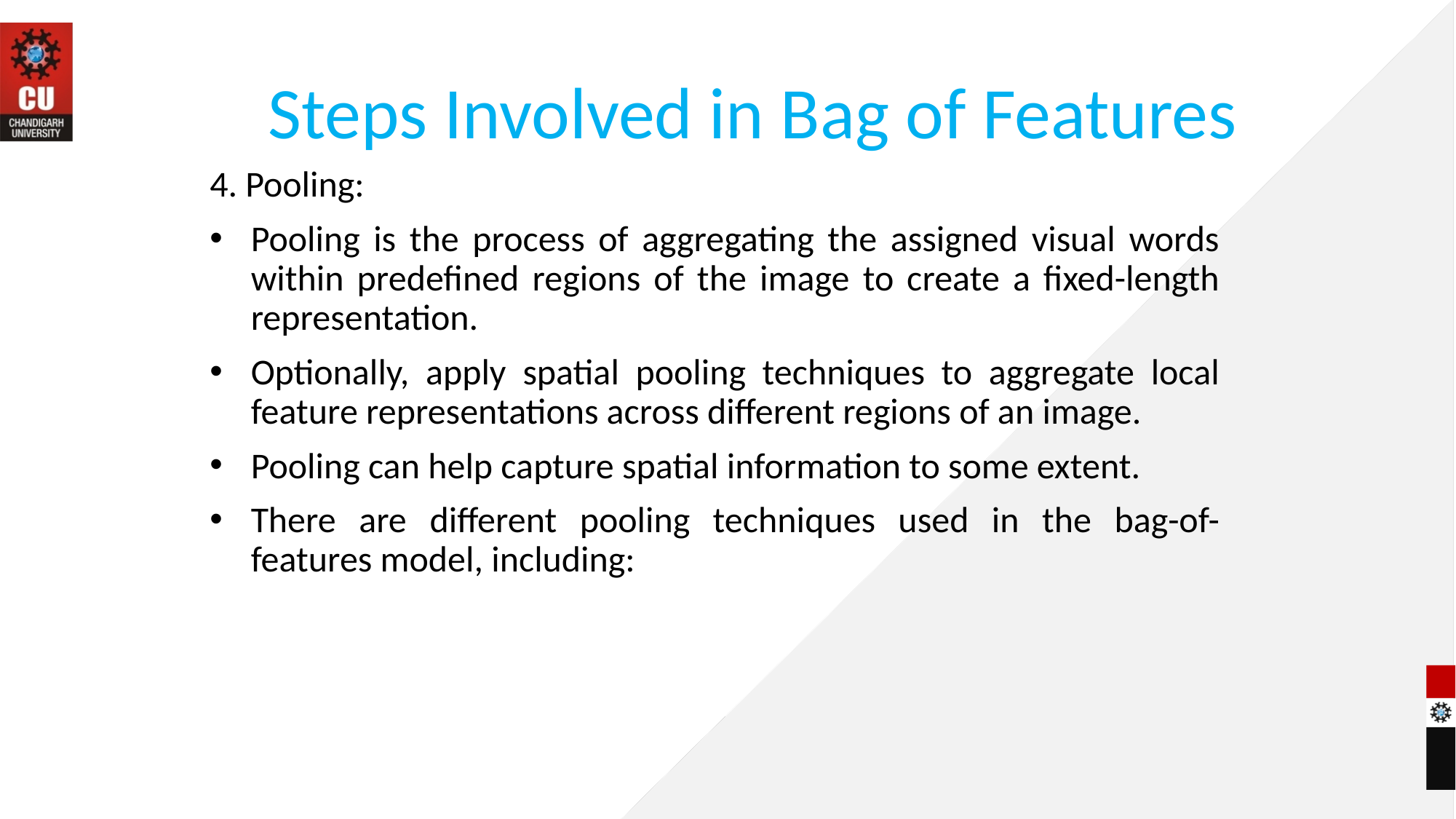

# Steps Involved in Bag of Features
4. Pooling:
Pooling is the process of aggregating the assigned visual words within predefined regions of the image to create a fixed-length representation.
Optionally, apply spatial pooling techniques to aggregate local feature representations across different regions of an image.
Pooling can help capture spatial information to some extent.
There are different pooling techniques used in the bag-of-features model, including: